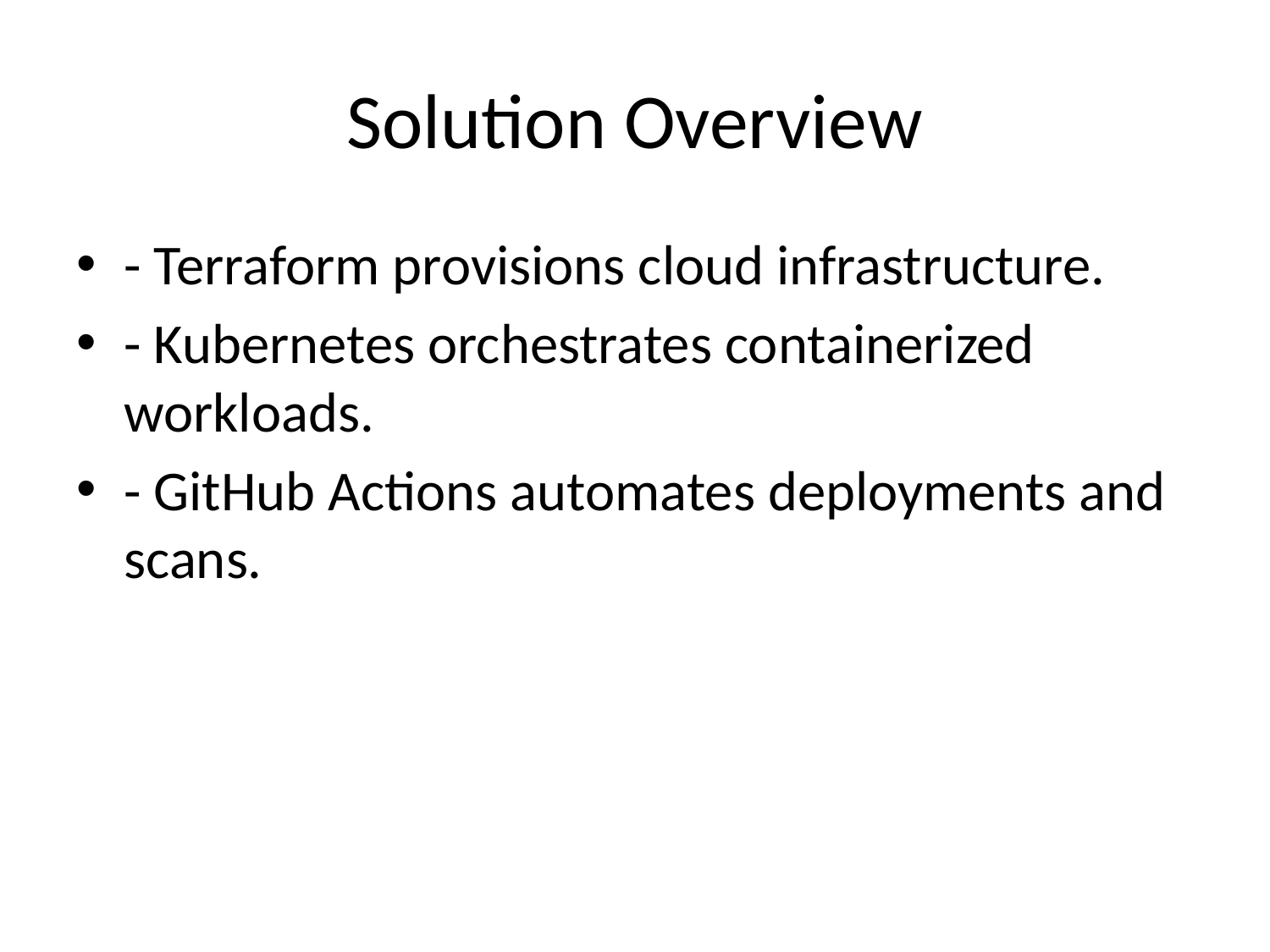

# Solution Overview
- Terraform provisions cloud infrastructure.
- Kubernetes orchestrates containerized workloads.
- GitHub Actions automates deployments and scans.